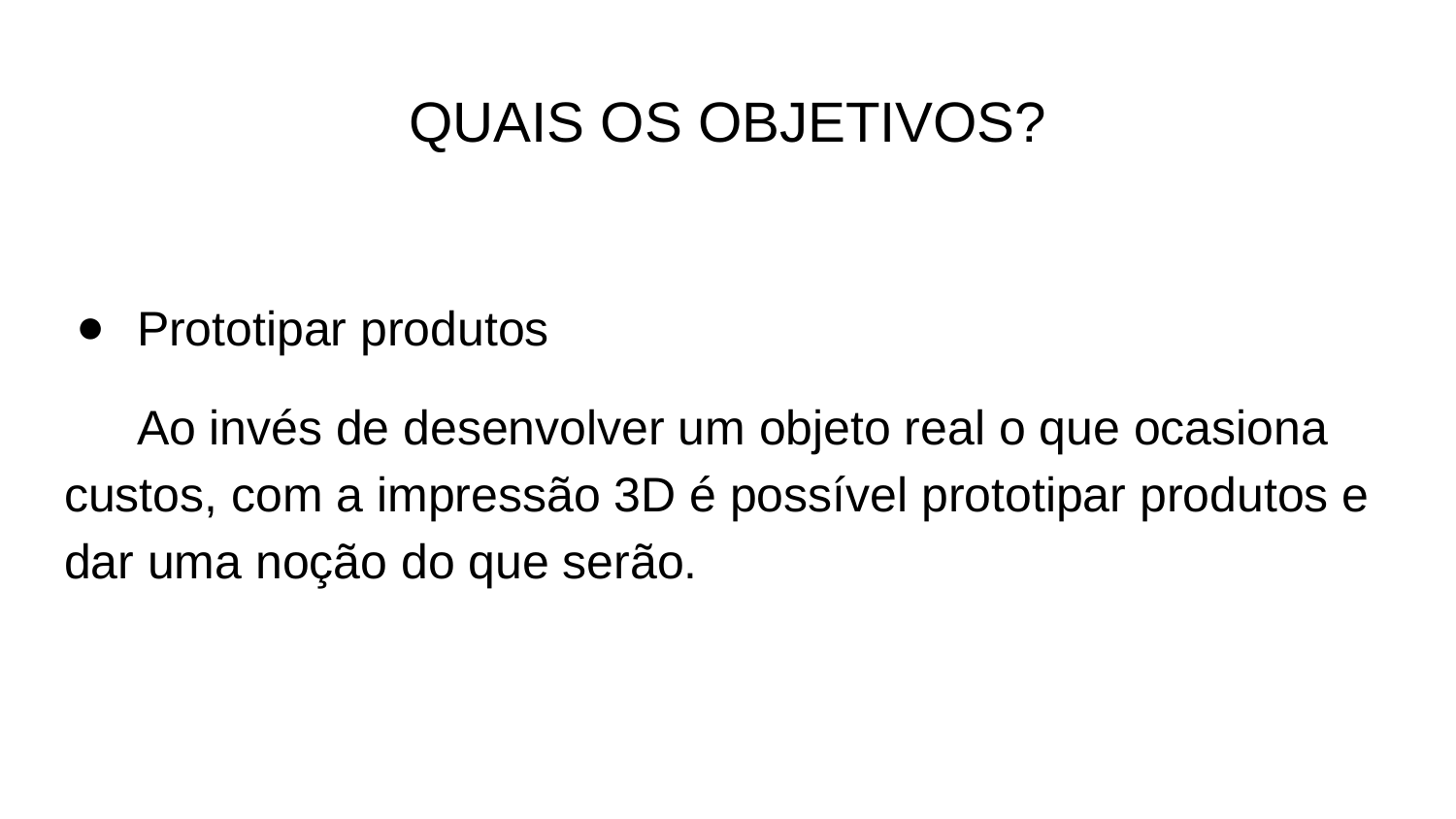

# QUAIS OS OBJETIVOS?

Prototipar produtos
Ao invés de desenvolver um objeto real o que ocasiona custos, com a impressão 3D é possível prototipar produtos e dar uma noção do que serão.